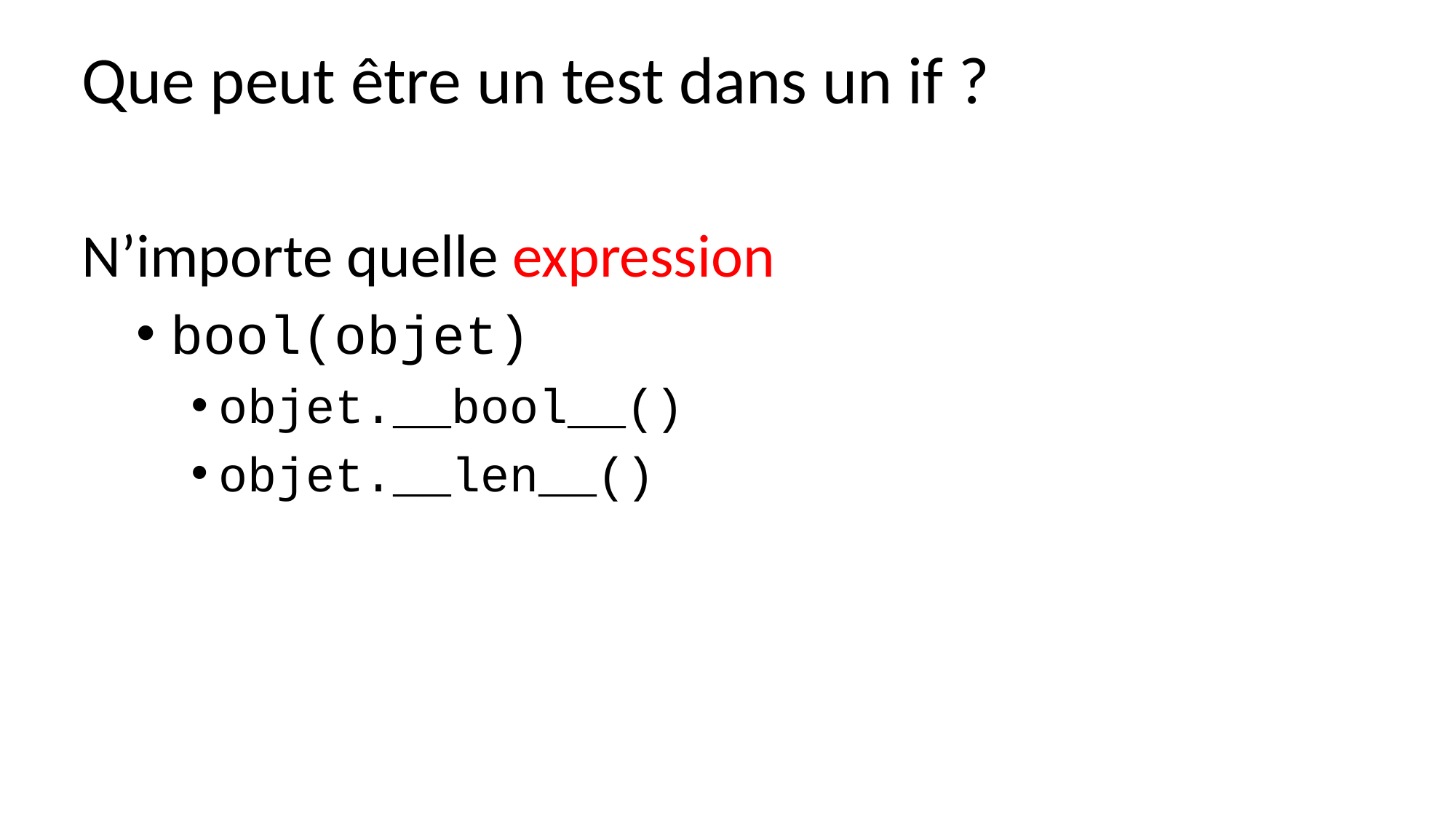

Que peut être un test dans un if ?

N’importe quelle expression
bool(objet)
objet.__bool__()
objet.__len__()